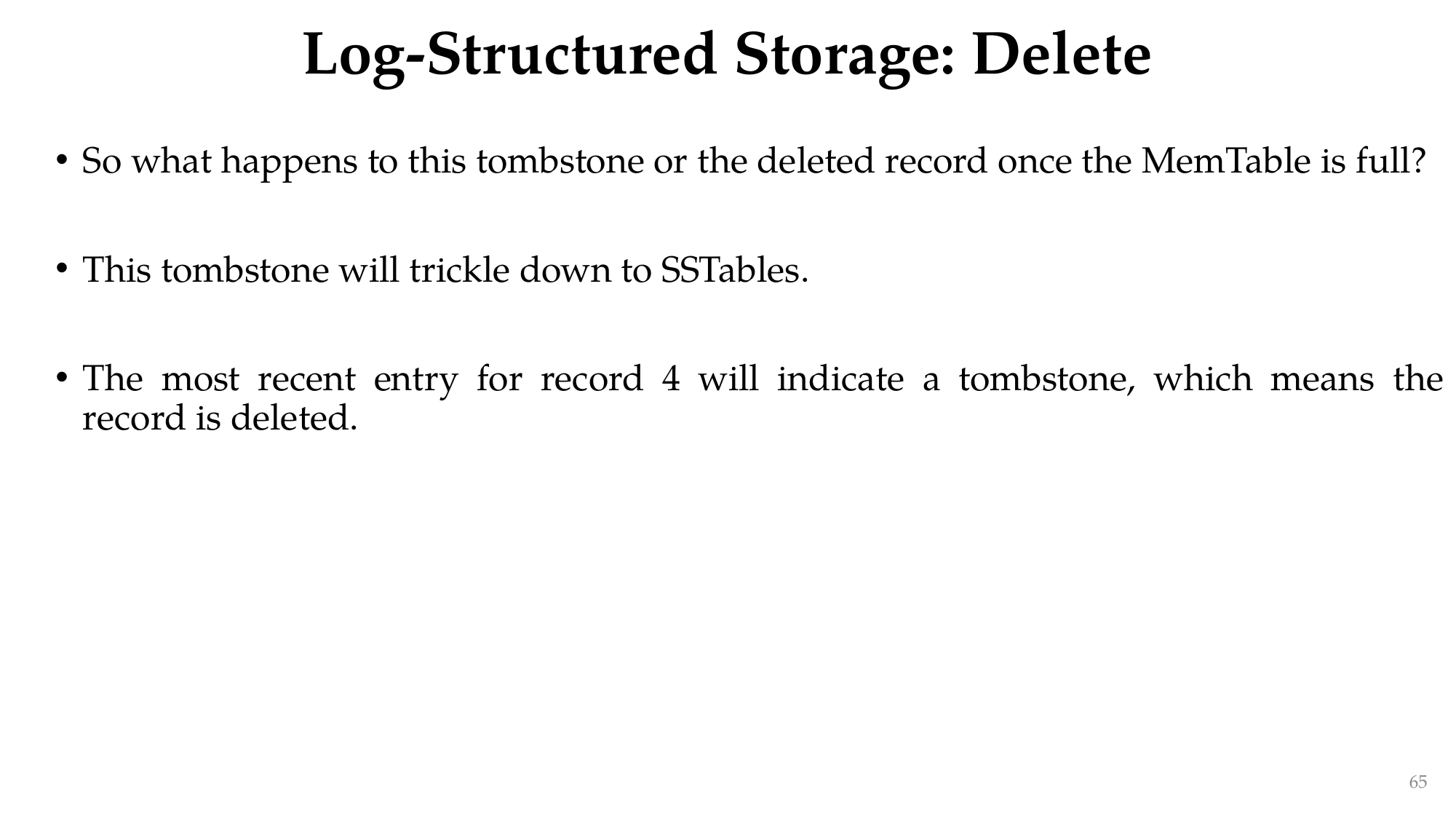

Log-Structured Storage: Delete
So what happens to this tombstone or the deleted record once the MemTable is full?

This tombstone will trickle down to SSTables.

The most recent entry for record 4 will indicate a tombstone, which means the record is deleted.

65